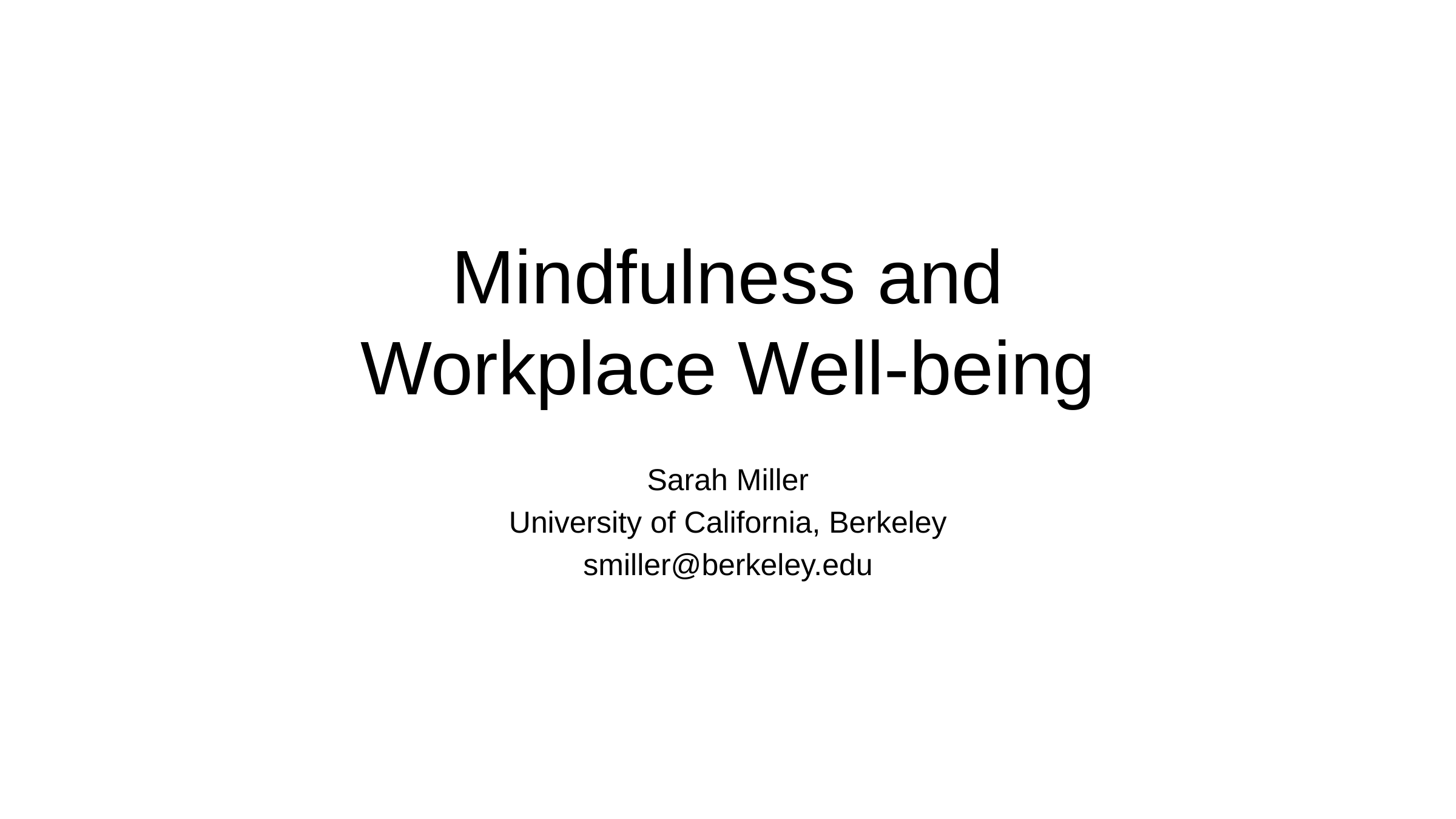

# Mindfulness and Workplace Well-being
Sarah Miller
University of California, Berkeley
smiller@berkeley.edu